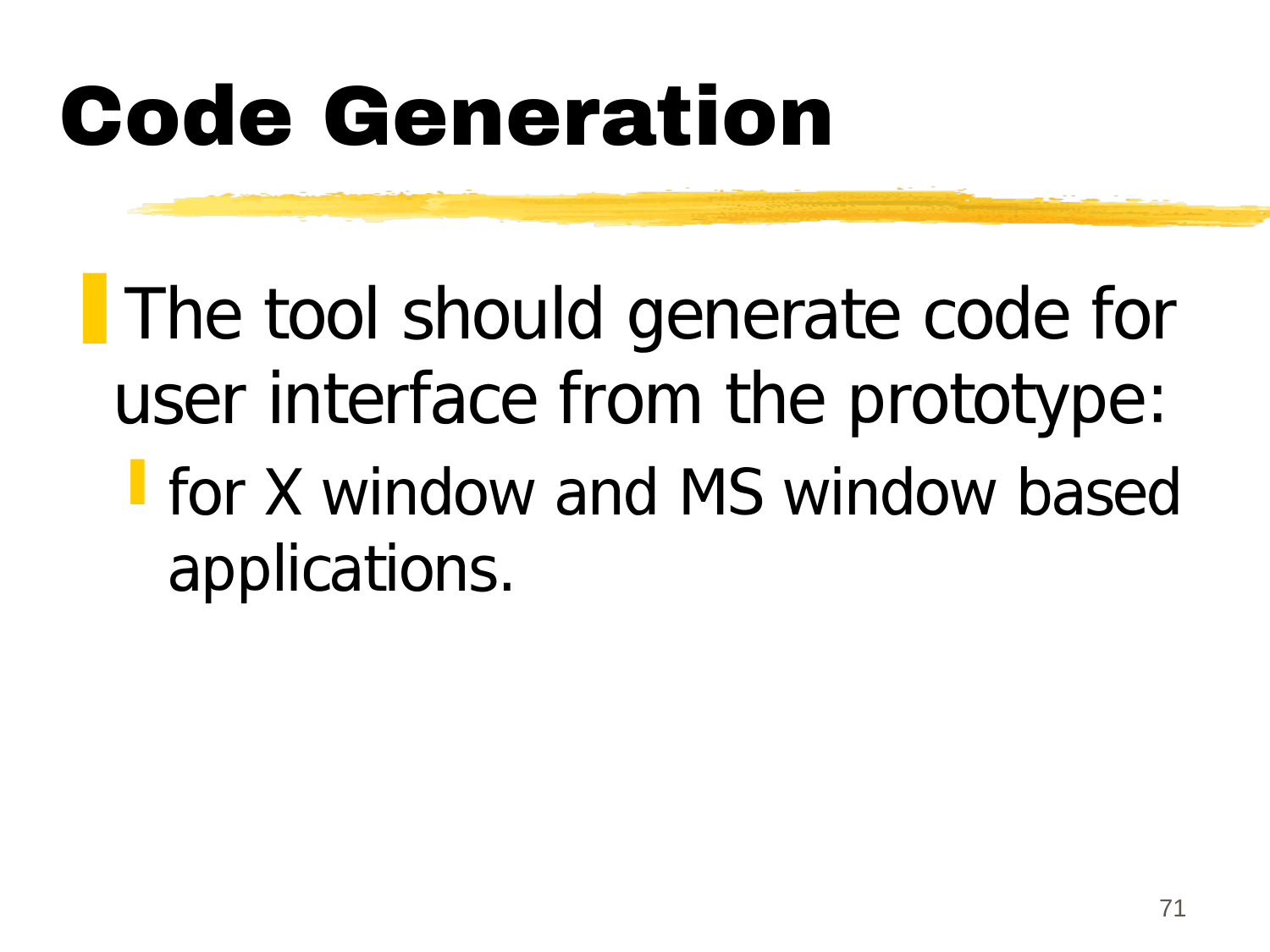

# Code Generation
The tool should generate code for user interface from the prototype:
for X window and MS window based applications.
71